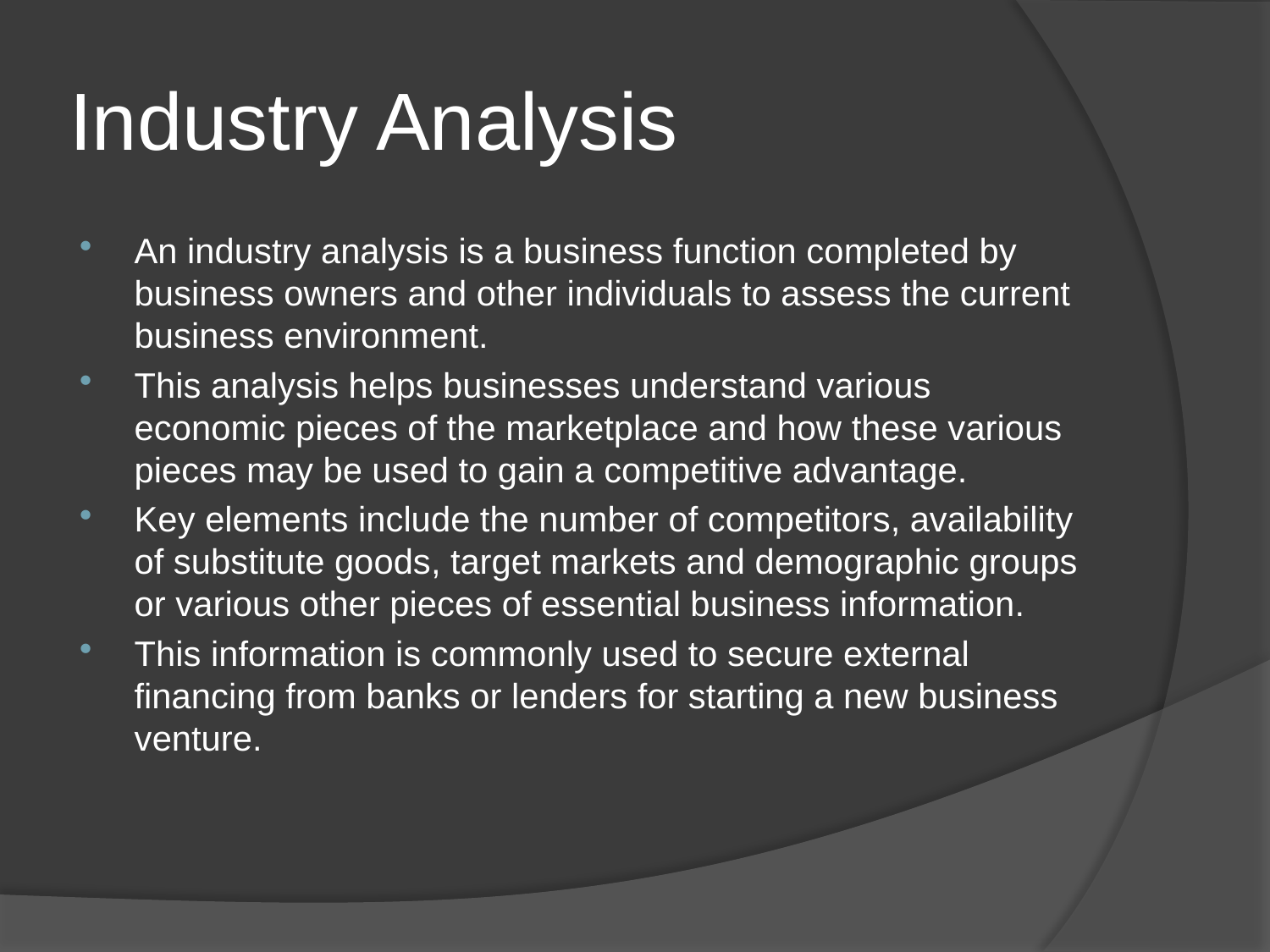

# Industry Analysis
An industry analysis is a business function completed by business owners and other individuals to assess the current business environment.
This analysis helps businesses understand various economic pieces of the marketplace and how these various pieces may be used to gain a competitive advantage.
Key elements include the number of competitors, availability of substitute goods, target markets and demographic groups or various other pieces of essential business information.
This information is commonly used to secure external financing from banks or lenders for starting a new business venture.